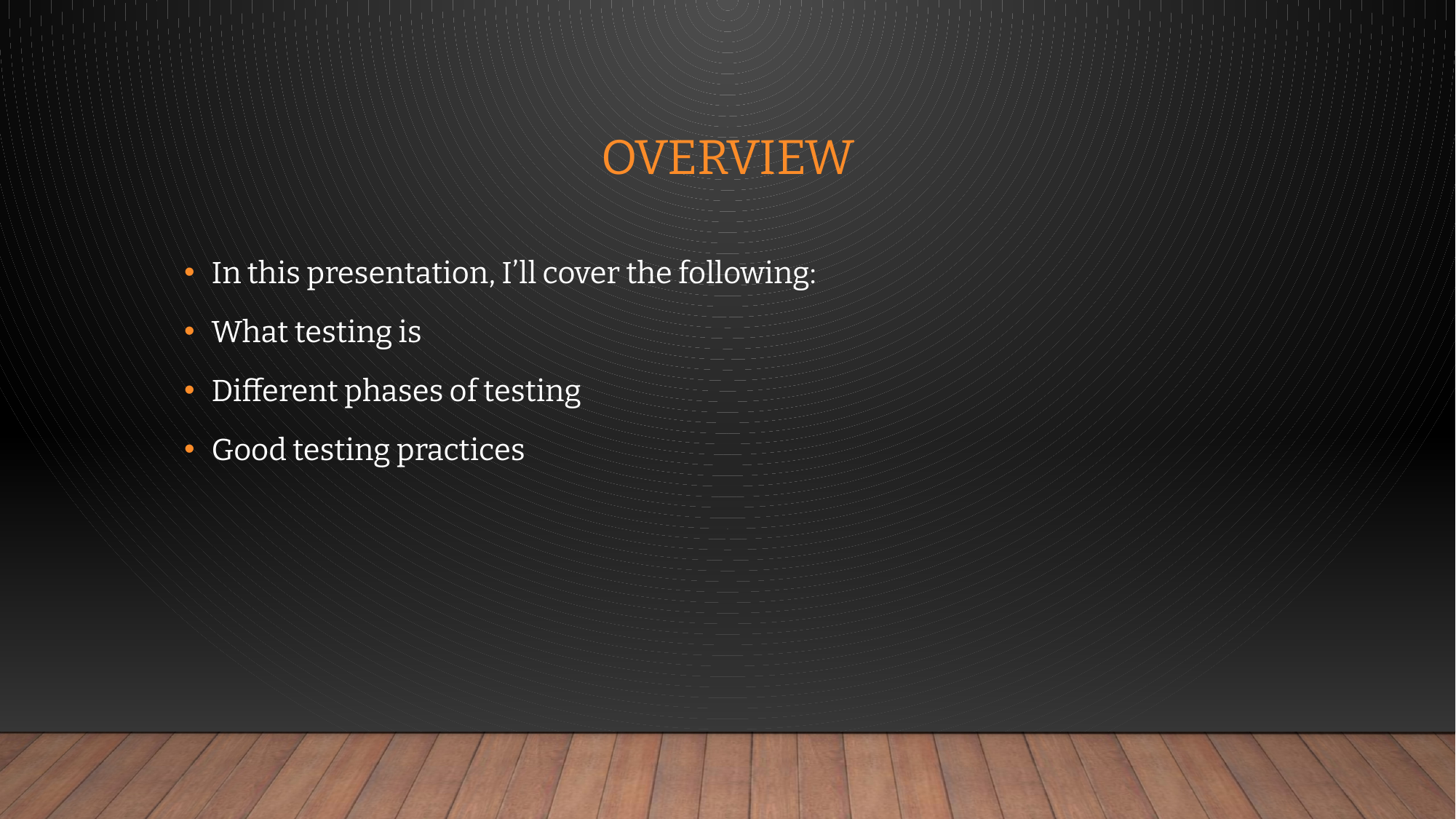

# Overview
In this presentation, I’ll cover the following:
What testing is
Different phases of testing
Good testing practices